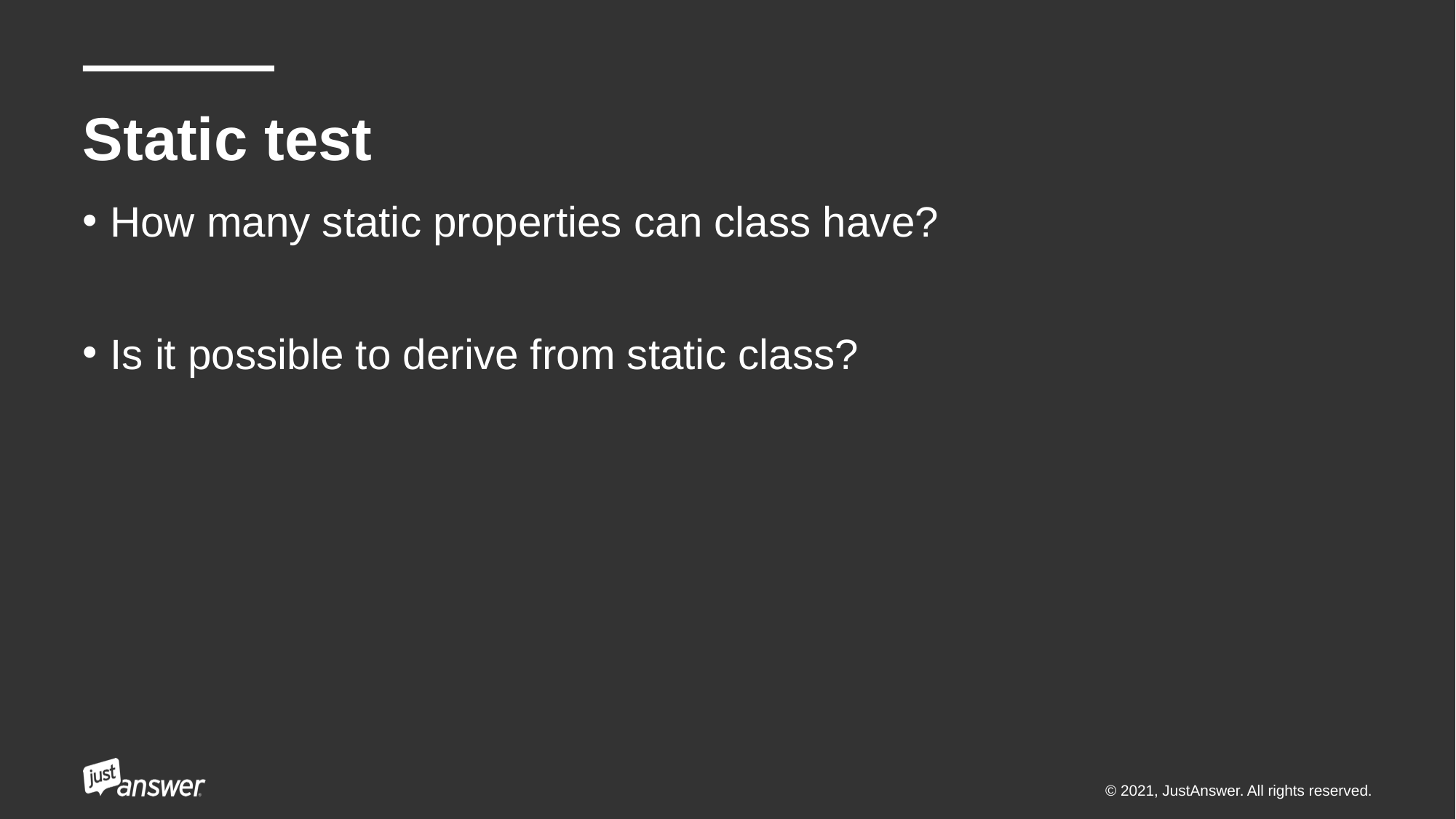

# Static test
How many static properties can class have?

Is it possible to derive from static class?